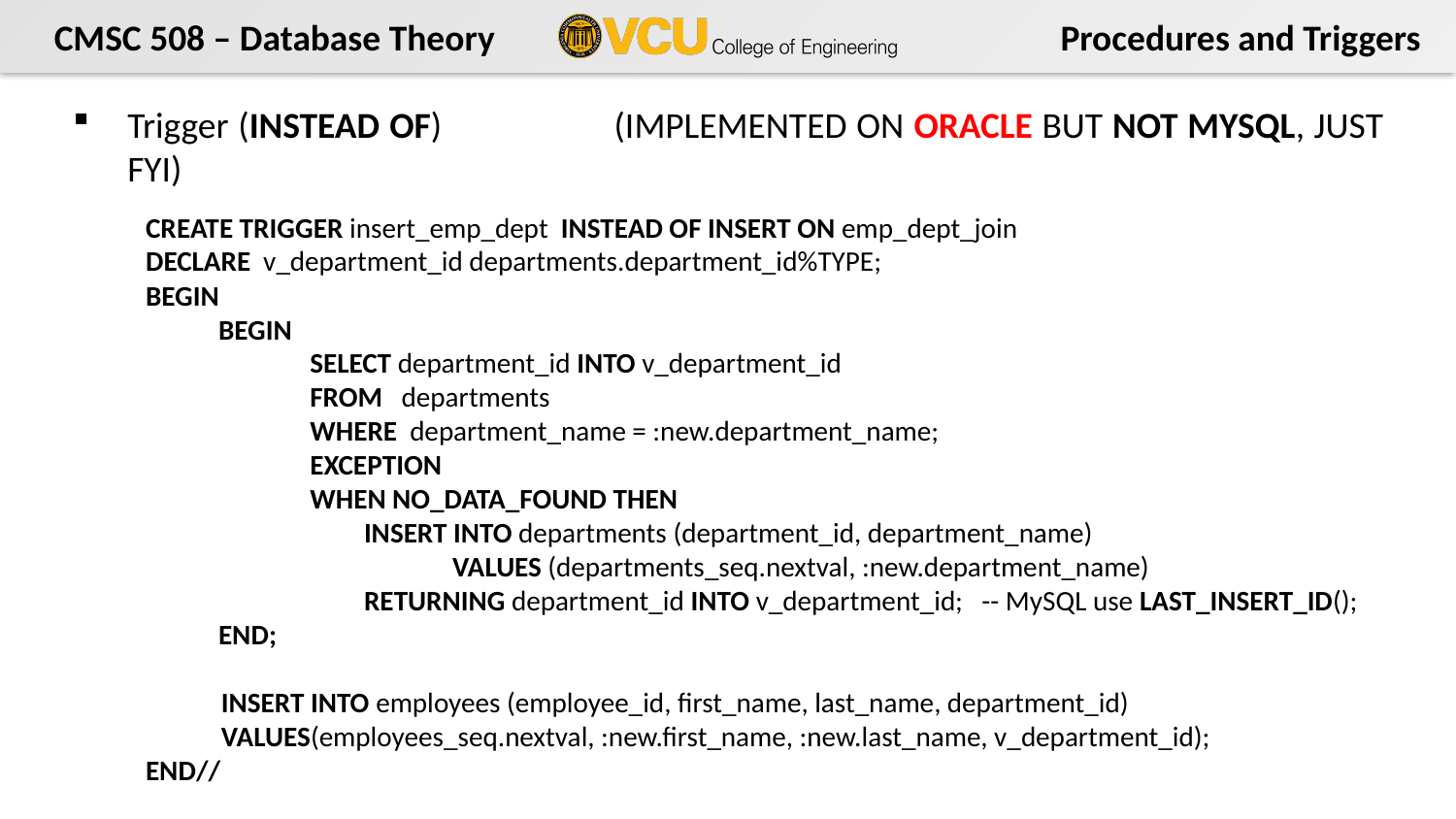

Trigger (INSTEAD OF)	     (IMPLEMENTED ON ORACLE BUT NOT MYSQL, JUST FYI)
CREATE TRIGGER insert_emp_dept  INSTEAD OF INSERT ON emp_dept_join
DECLARE  v_department_id departments.department_id%TYPE;
BEGIN
BEGIN
   SELECT department_id INTO v_department_id
   FROM   departments
   WHERE  department_name = :new.department_name;
   EXCEPTION
   WHEN NO_DATA_FOUND THEN
INSERT INTO departments (department_id, department_name)
              VALUES (departments_seq.nextval, :new.department_name)
RETURNING department_id INTO v_department_id;   -- MySQL use LAST_INSERT_ID();
END;

            INSERT INTO employees (employee_id, first_name, last_name, department_id)
            VALUES(employees_seq.nextval, :new.first_name, :new.last_name, v_department_id);
END//